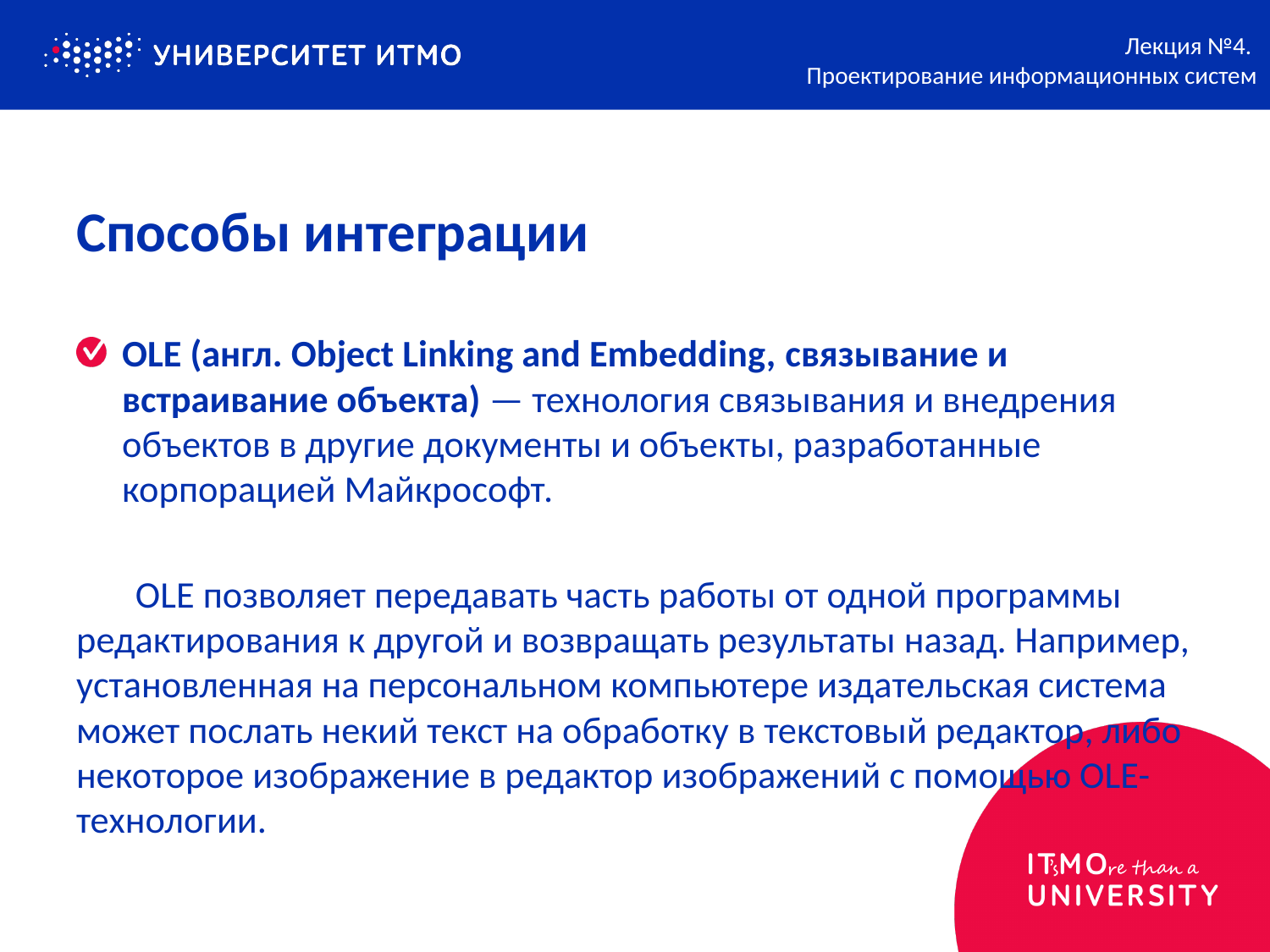

Лекция №4.
Проектирование информационных систем
# Способы интеграции
OLE (англ. Object Linking and Embedding, cвязывание и встраивание объекта) — технология связывания и внедрения объектов в другие документы и объекты, разработанные корпорацией Майкрософт.

       OLE позволяет передавать часть работы от одной программы редактирования к другой и возвращать результаты назад. Например, установленная на персональном компьютере издательская система может послать некий текст на обработку в текстовый редактор, либо некоторое изображение в редактор изображений с помощью OLE-технологии.